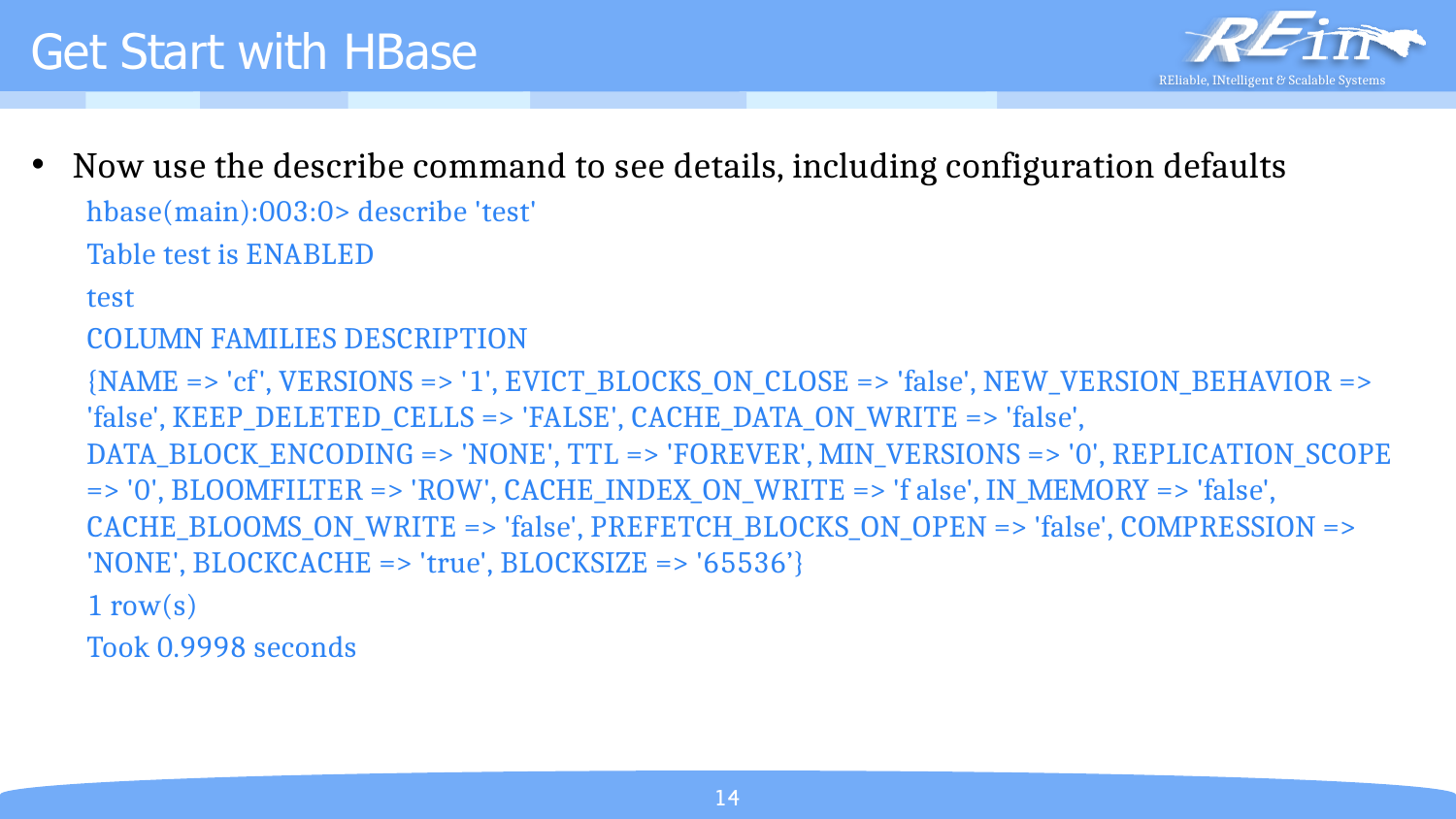

# Get Start with HBase
Now use the describe command to see details, including configuration defaults
hbase(main):003:0> describe 'test'
Table test is ENABLED
test
COLUMN FAMILIES DESCRIPTION
{NAME => 'cf', VERSIONS => '1', EVICT_BLOCKS_ON_CLOSE => 'false', NEW_VERSION_BEHAVIOR => 'false', KEEP_DELETED_CELLS => 'FALSE', CACHE_DATA_ON_WRITE => 'false', DATA_BLOCK_ENCODING => 'NONE', TTL => 'FOREVER', MIN_VERSIONS => '0', REPLICATION_SCOPE => '0', BLOOMFILTER => 'ROW', CACHE_INDEX_ON_WRITE => 'f alse', IN_MEMORY => 'false', CACHE_BLOOMS_ON_WRITE => 'false', PREFETCH_BLOCKS_ON_OPEN => 'false', COMPRESSION => 'NONE', BLOCKCACHE => 'true', BLOCKSIZE => '65536’}
1 row(s)
Took 0.9998 seconds

14